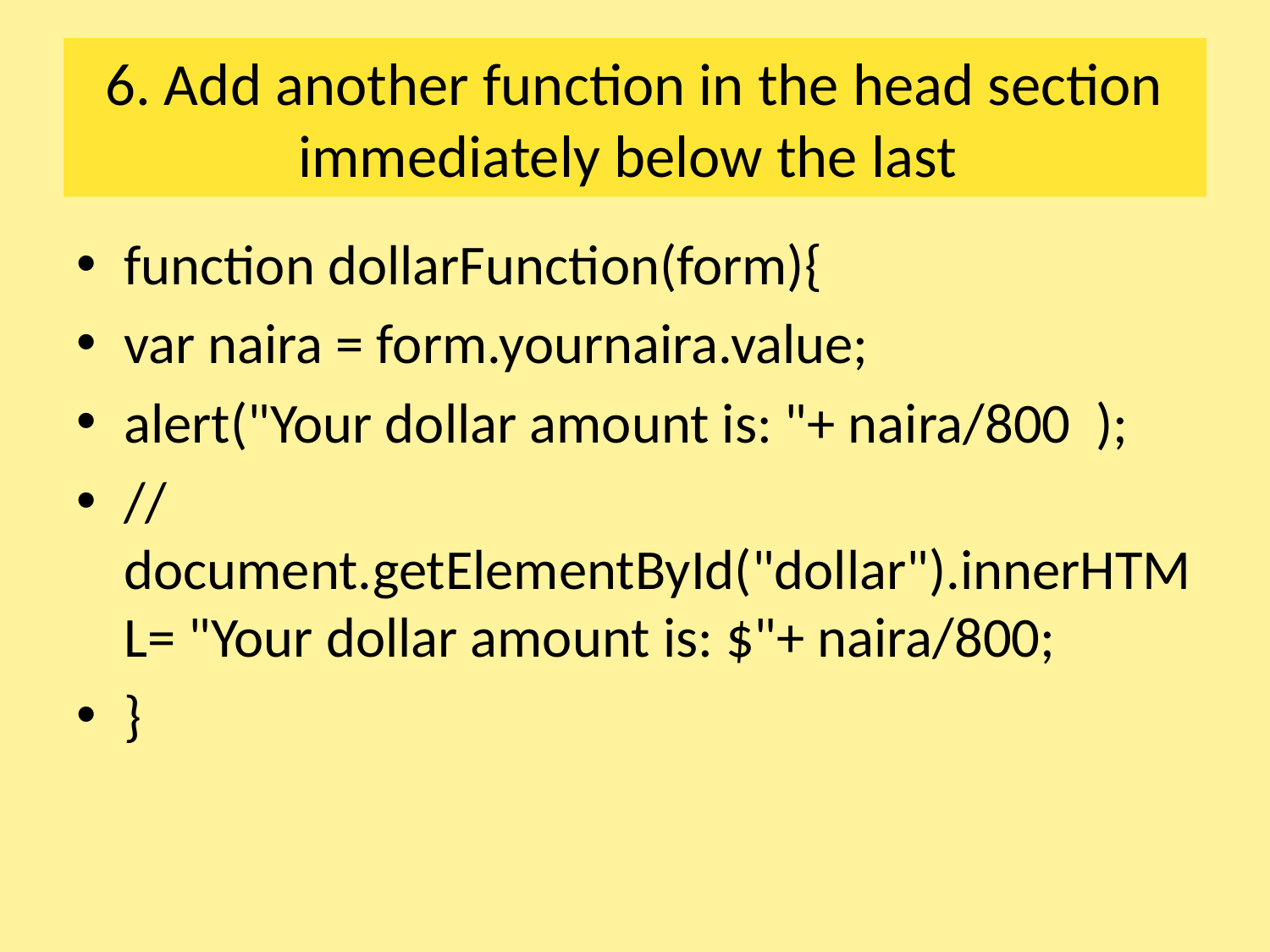

# 6. Add another function in the head section immediately below the last
function dollarFunction(form){
var naira = form.yournaira.value;
alert("Your dollar amount is: "+ naira/800  );
//document.getElementById("dollar").innerHTML= "Your dollar amount is: $"+ naira/800;
}